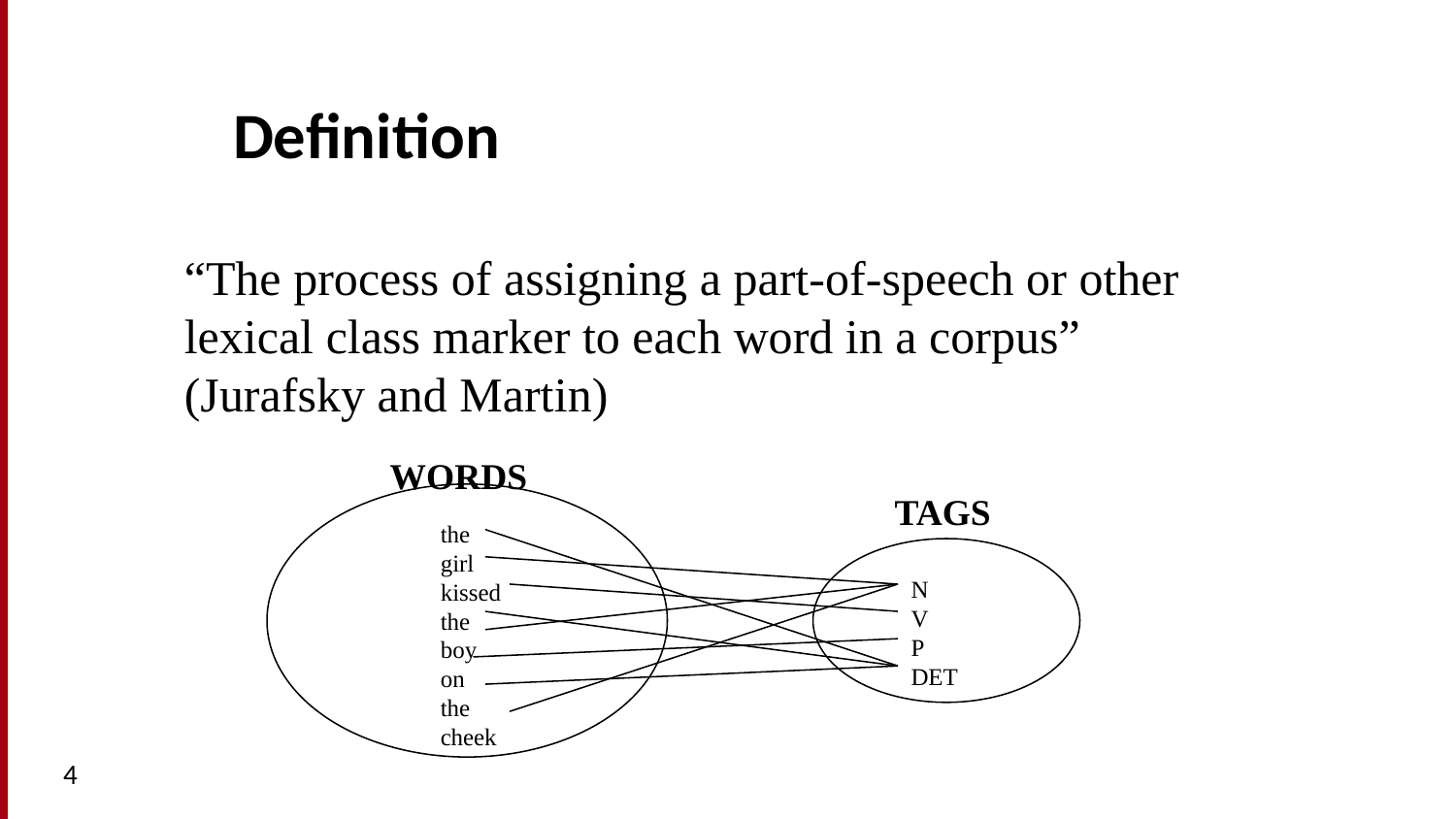

# Definition
“The process of assigning a part-of-speech or other lexical class marker to each word in a corpus” (Jurafsky and Martin)
WORDS
TAGS

the
girl
kissed
the
boy
on
the
cheek

N
V
P
DET

4